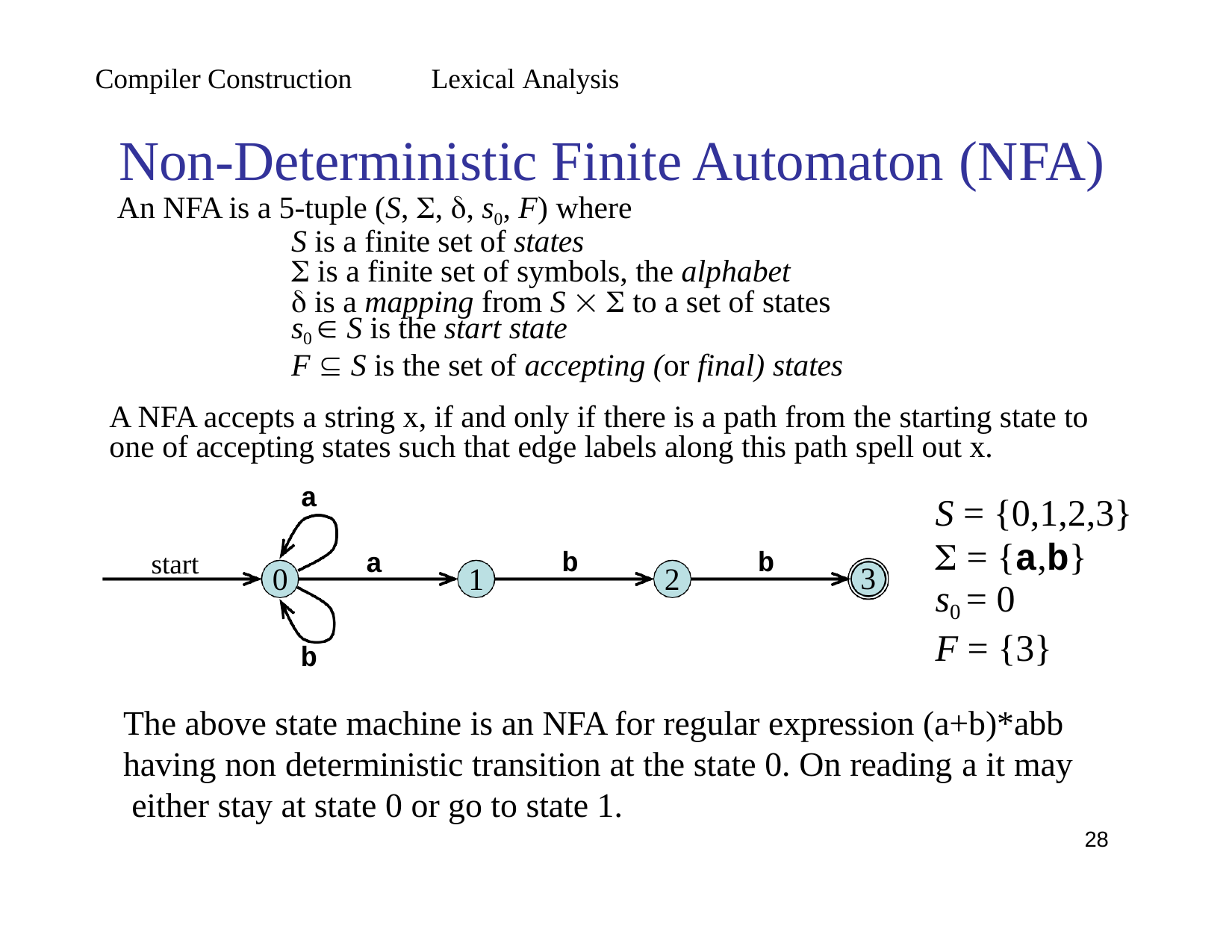

Compiler Construction	Lexical Analysis
Non-Deterministic Finite Automaton (NFA)
An NFA is a 5-tuple (S, Σ, δ, s0, F) where
S is a finite set of states
Σ is a finite set of symbols, the alphabet
δ is a mapping from S × Σ to a set of states
s0 ∈ S is the start state
F ⊆ S is the set of accepting (or final) states
A NFA accepts a string x, if and only if there is a path from the starting state to  one of accepting states such that edge labels along this path spell out x.
a
S = {0,1,2,3}
Σ = {a,b}
s0 = 0
F = {3}

b
b
a
start
3
0
1
2
b
The above state machine is an NFA for regular expression (a+b)*abb  having non deterministic transition at the state 0. On reading a it may  either stay at state 0 or go to state 1.
28